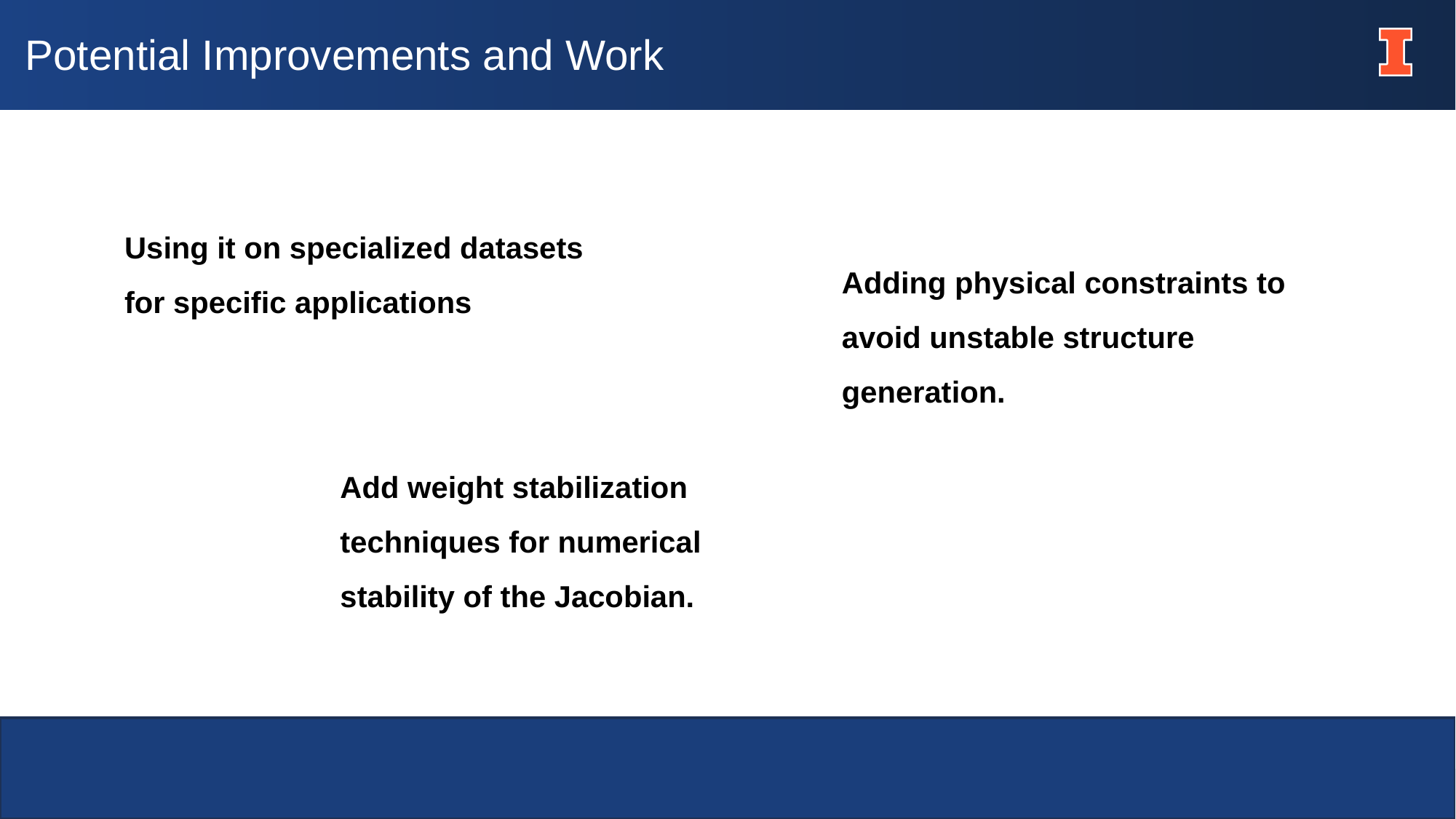

Potential Improvements and Work
Using it on specialized datasets for specific applications
Adding physical constraints to avoid unstable structure generation.
Add weight stabilization techniques for numerical stability of the Jacobian.